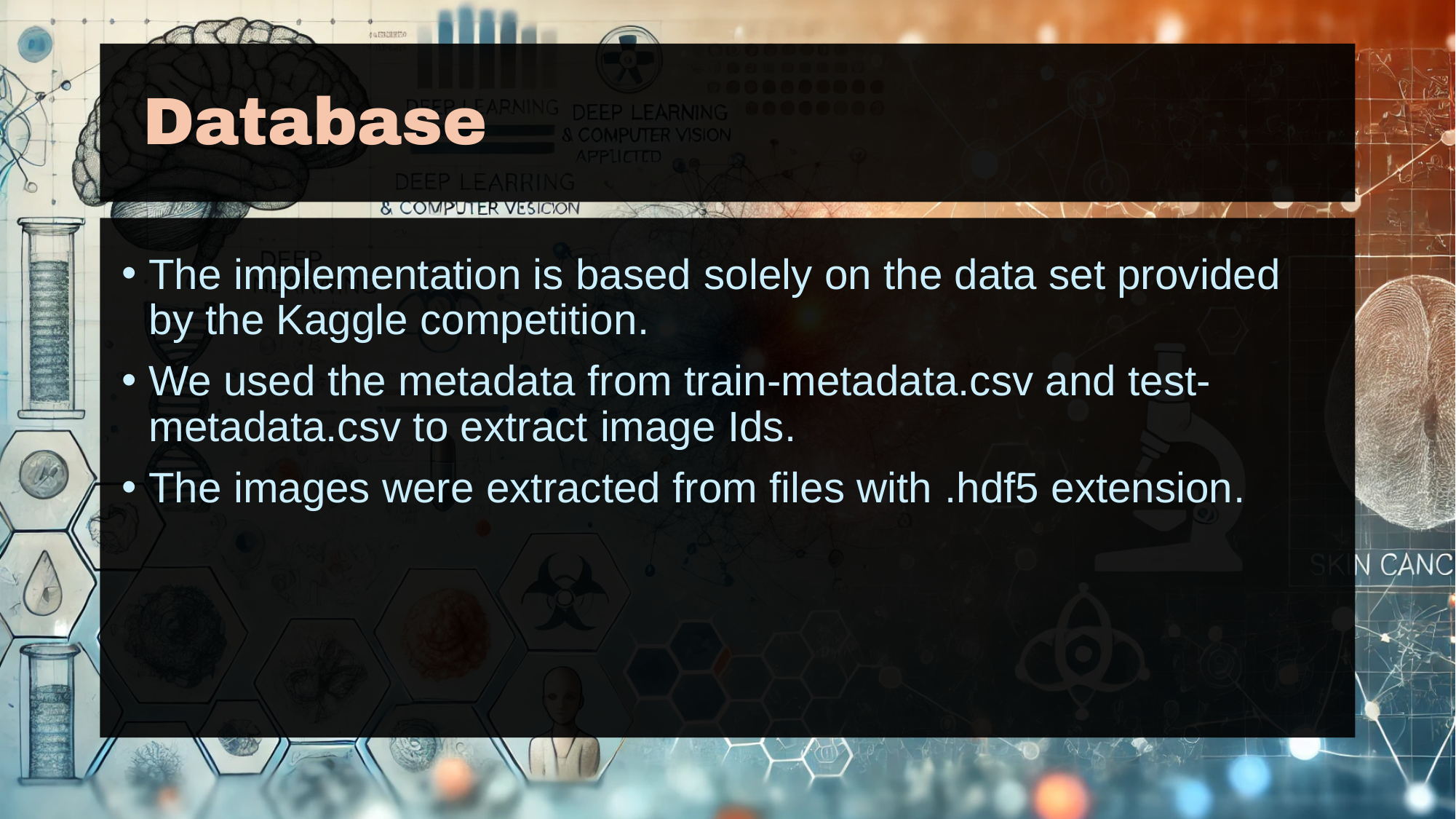

# Database
The implementation is based solely on the data set provided by the Kaggle competition.
We used the metadata from train-metadata.csv and test-metadata.csv to extract image Ids.
The images were extracted from files with .hdf5 extension.